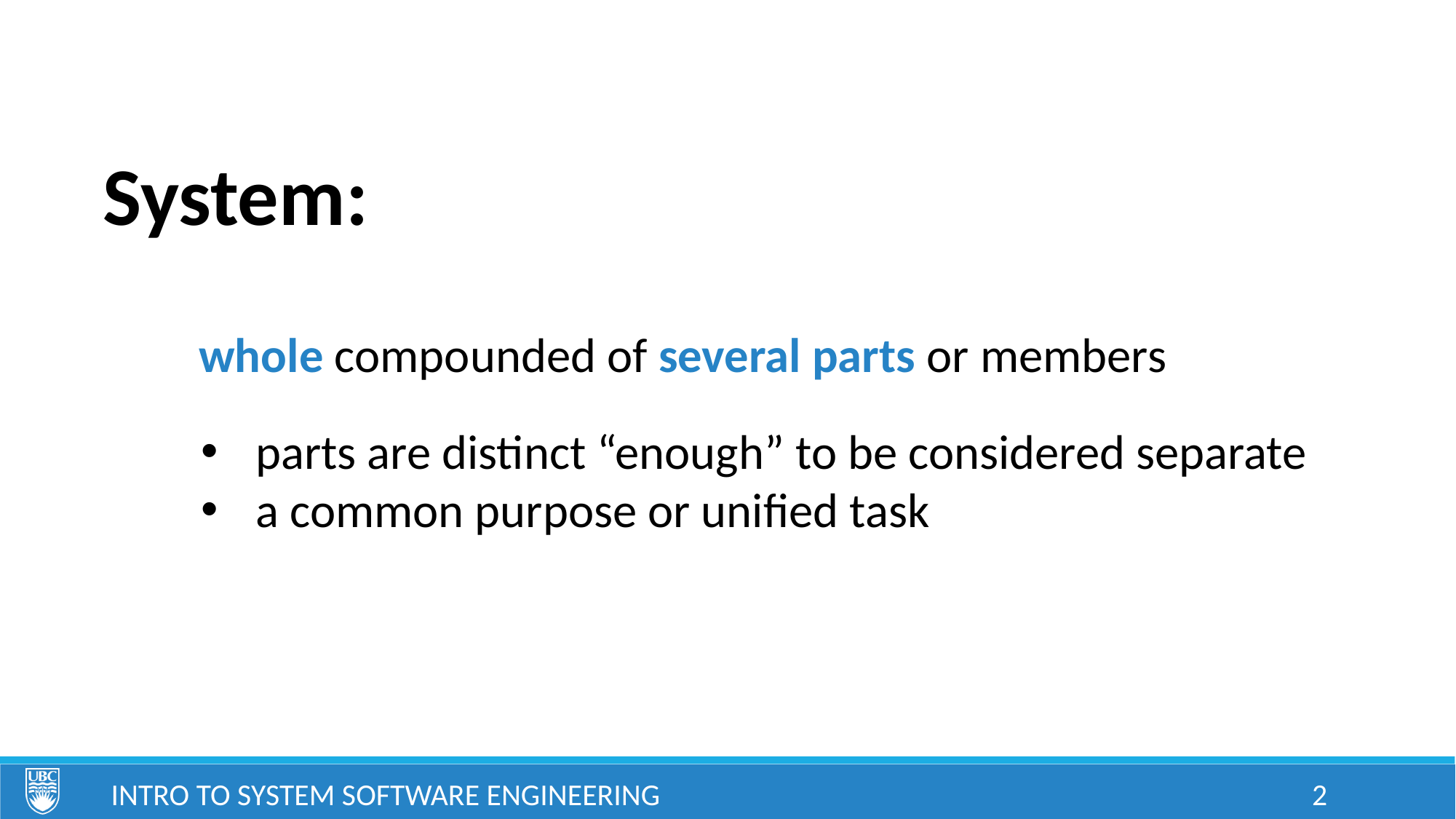

System:
whole compounded of several parts or members
parts are distinct “enough” to be considered separate
a common purpose or unified task
Intro to System Software Engineering
2